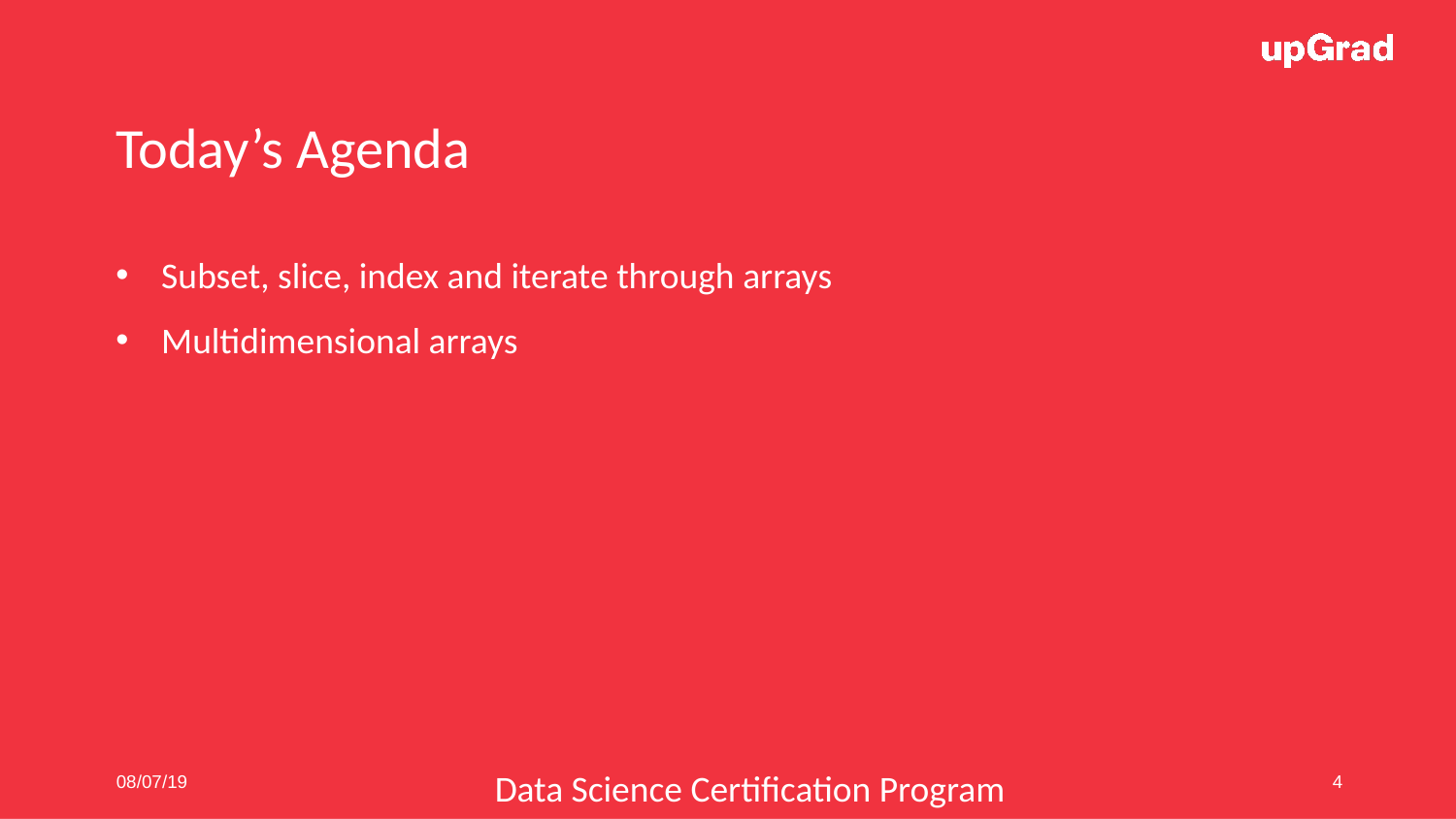

Today’s Agenda
Subset, slice, index and iterate through arrays
Multidimensional arrays

Data Science Certification Program
08/07/19
4